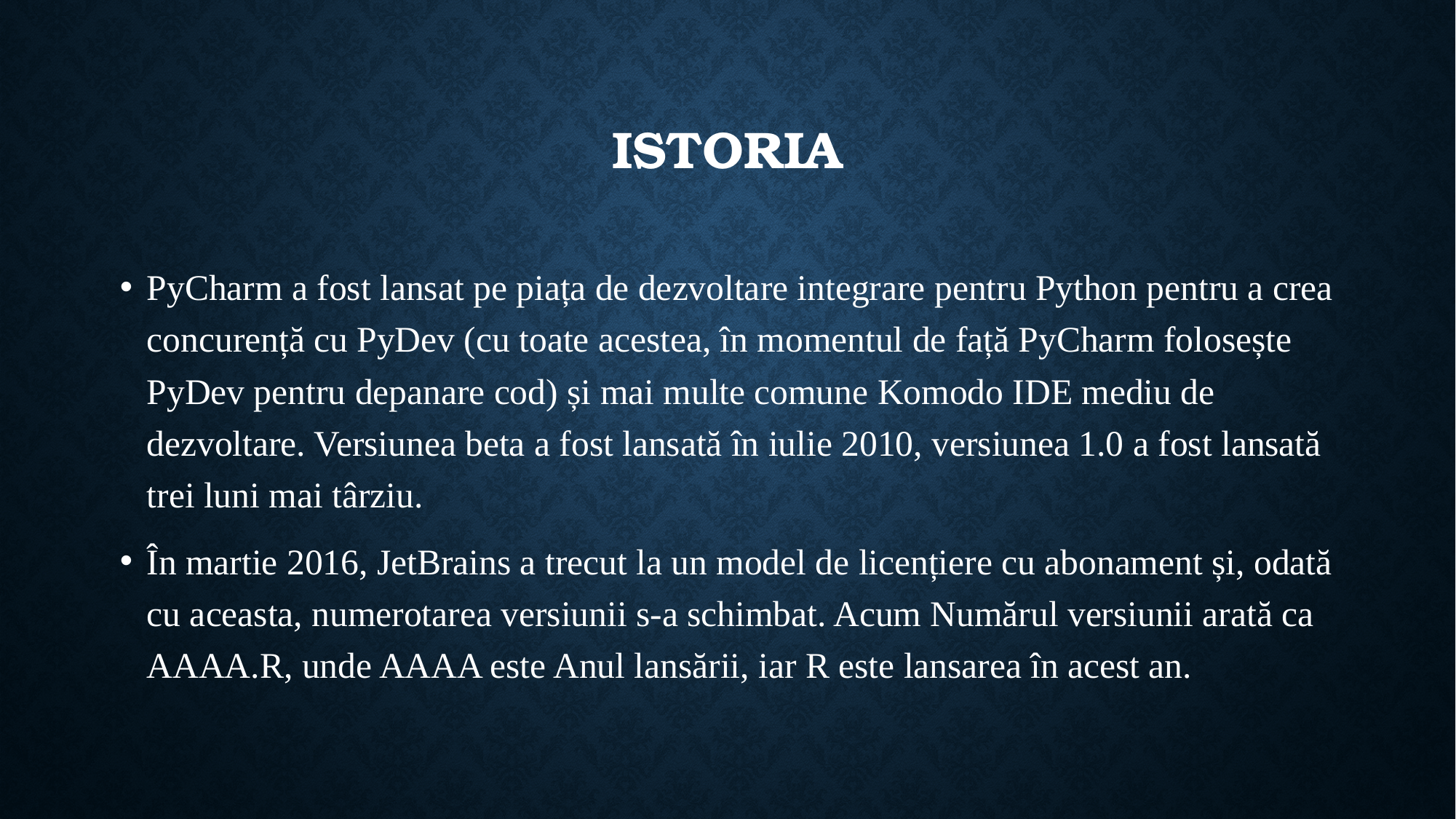

# Istoria
PyCharm a fost lansat pe piața de dezvoltare integrare pentru Python pentru a crea concurență cu PyDev (cu toate acestea, în momentul de față PyCharm folosește PyDev pentru depanare cod) și mai multe comune Komodo IDE mediu de dezvoltare. Versiunea beta a fost lansată în iulie 2010, versiunea 1.0 a fost lansată trei luni mai târziu.
În martie 2016, JetBrains a trecut la un model de licențiere cu abonament și, odată cu aceasta, numerotarea versiunii s-a schimbat. Acum Numărul versiunii arată ca AAAA.R, unde AAAA este Anul lansării, iar R este lansarea în acest an.